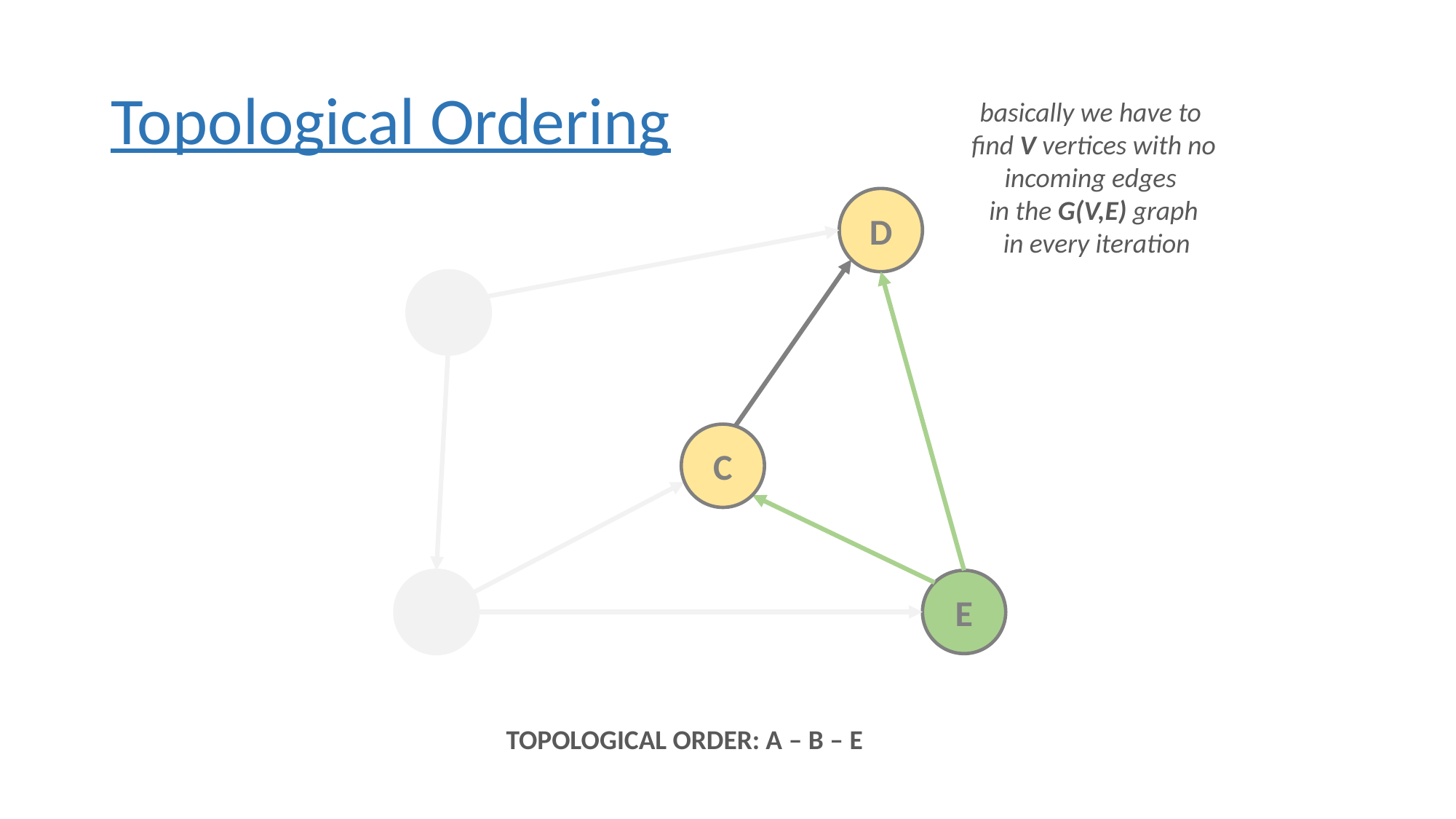

# Topological Ordering
basically we have to
find V vertices with no
incoming edges
in the G(V,E) graph
 in every iteration
D
A
C
E
B
TOPOLOGICAL ORDER: A – B – E